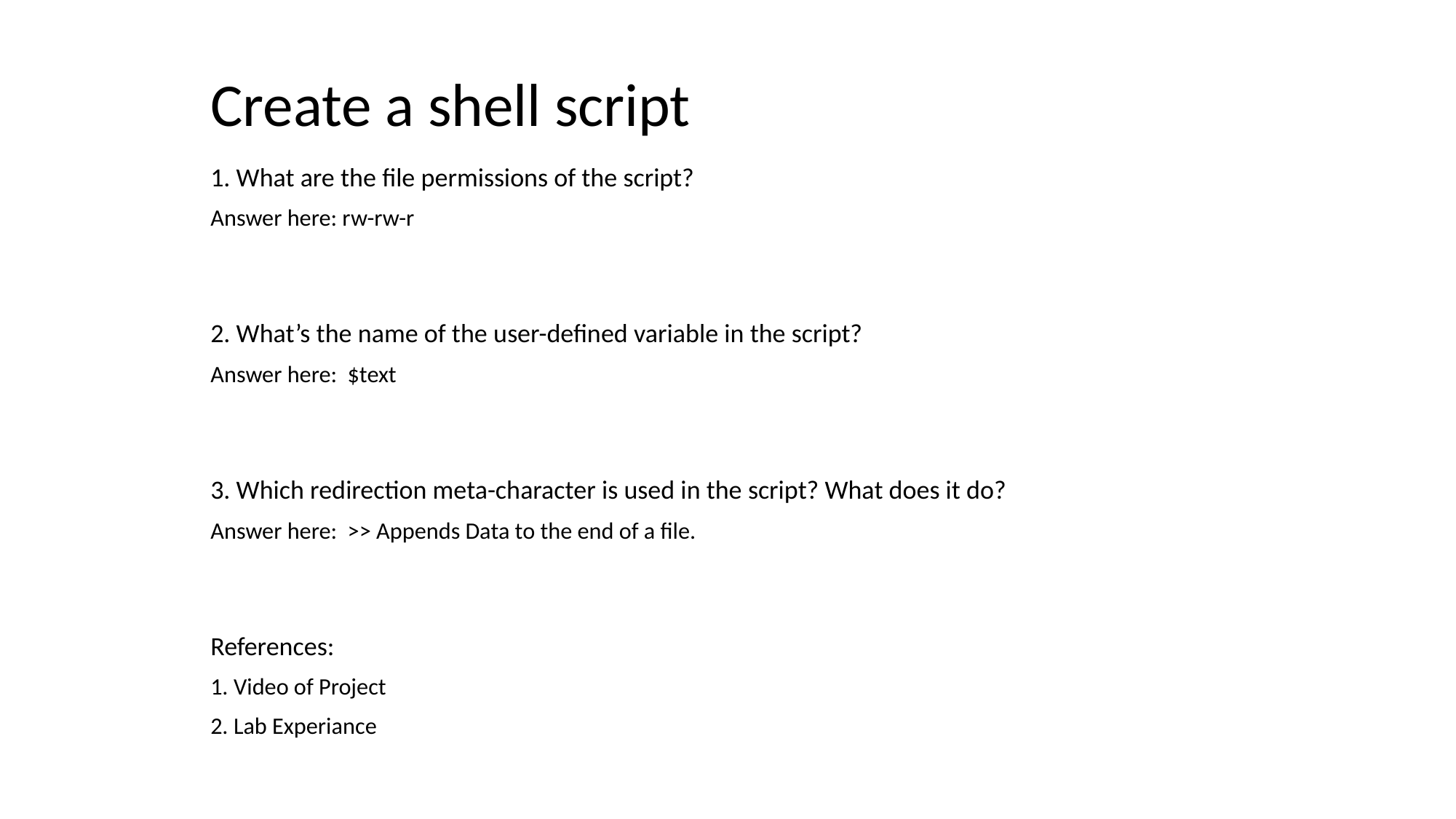

# Create a shell script
1. What are the file permissions of the script?
Answer here: rw-rw-r

2. What’s the name of the user-defined variable in the script?
Answer here:  $text

3. Which redirection meta-character is used in the script? What does it do?
Answer here:  >> Appends Data to the end of a file.

References:
1. Video of Project
2. Lab Experiance